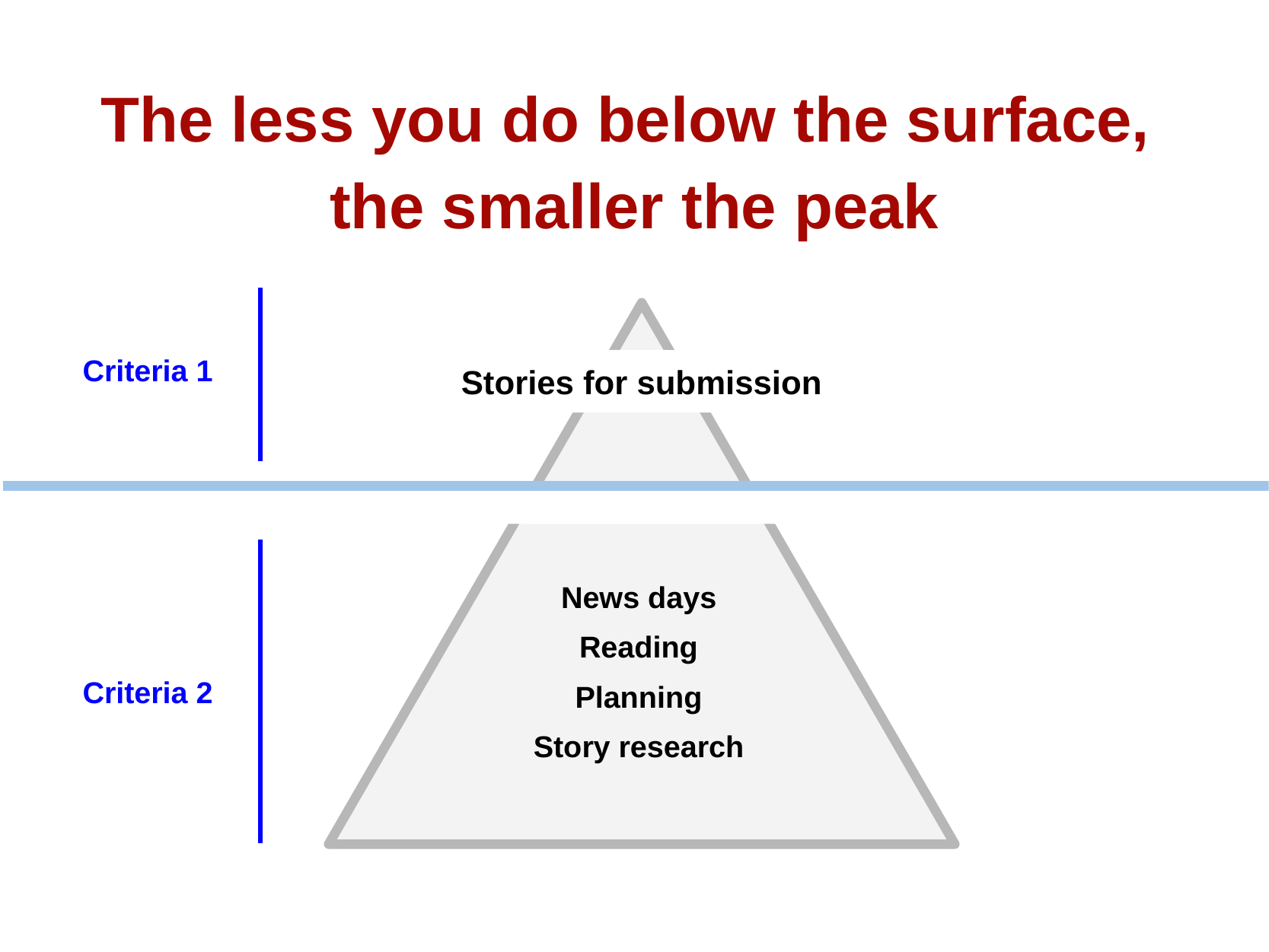

The less you do below the surface,
the smaller the peak
Criteria 1
Criteria 2

Stories for submission

News days
Reading
Planning
Story research